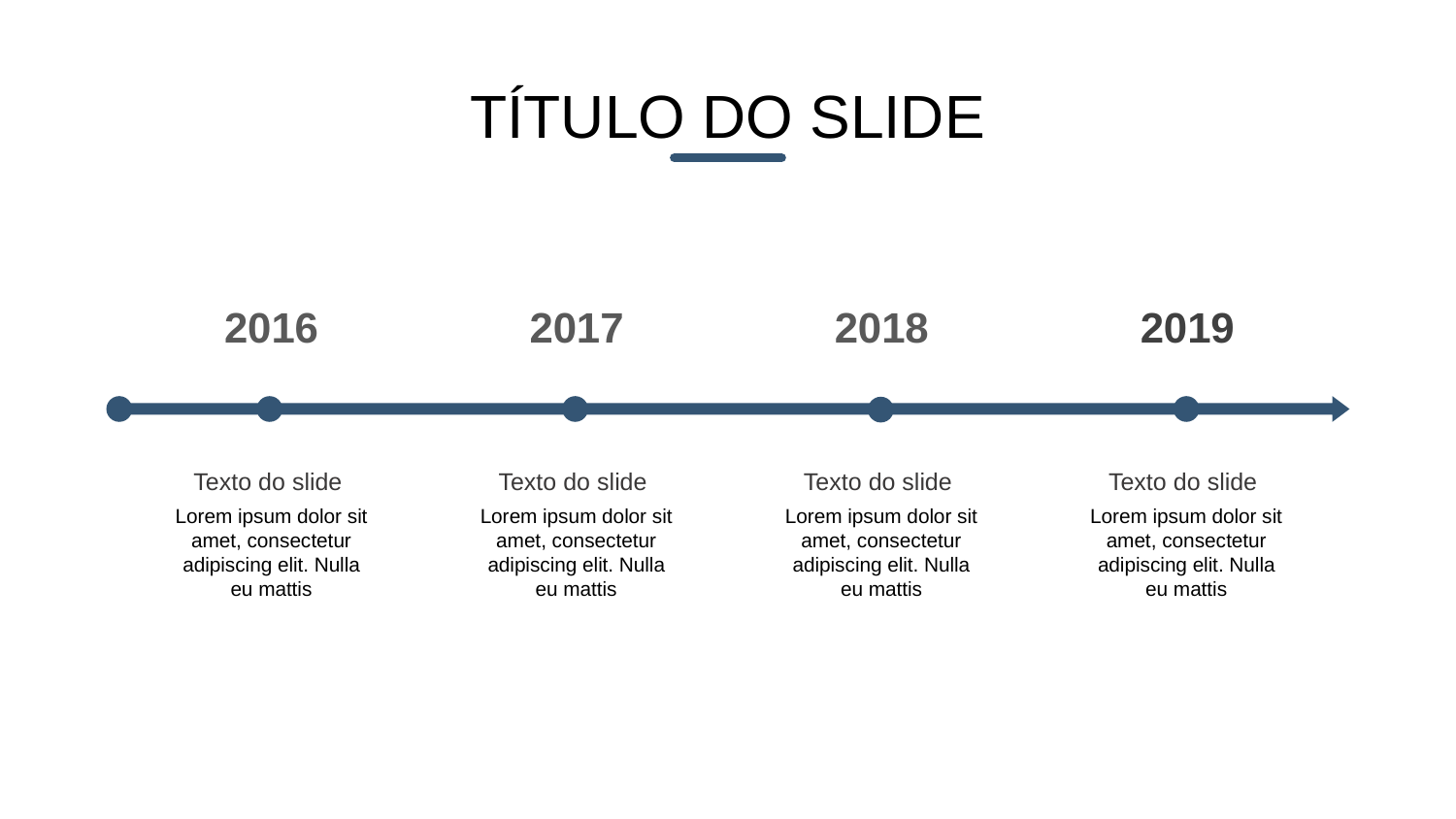

TÍTULO DO SLIDE
2016
Texto do slide
Lorem ipsum dolor sit amet, consectetur adipiscing elit. Nulla eu mattis
2017
Texto do slide
Lorem ipsum dolor sit amet, consectetur adipiscing elit. Nulla eu mattis
2018
Texto do slide
Lorem ipsum dolor sit amet, consectetur adipiscing elit. Nulla eu mattis
2019
Texto do slide
Lorem ipsum dolor sit amet, consectetur adipiscing elit. Nulla eu mattis